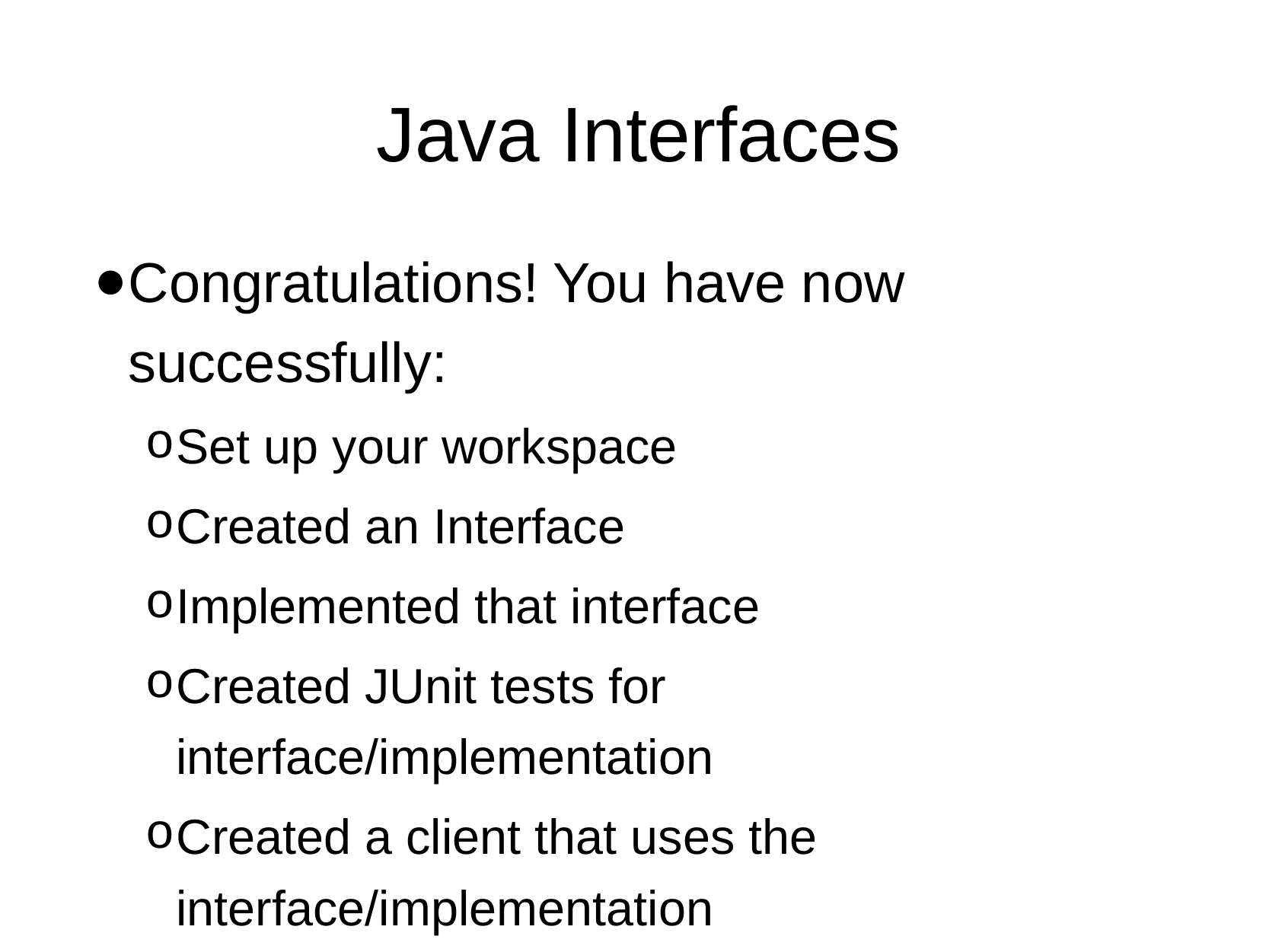

# Java Interfaces
Congratulations! You have now successfully:
Set up your workspace
Created an Interface
Implemented that interface
Created JUnit tests for interface/implementation
Created a client that uses the interface/implementation